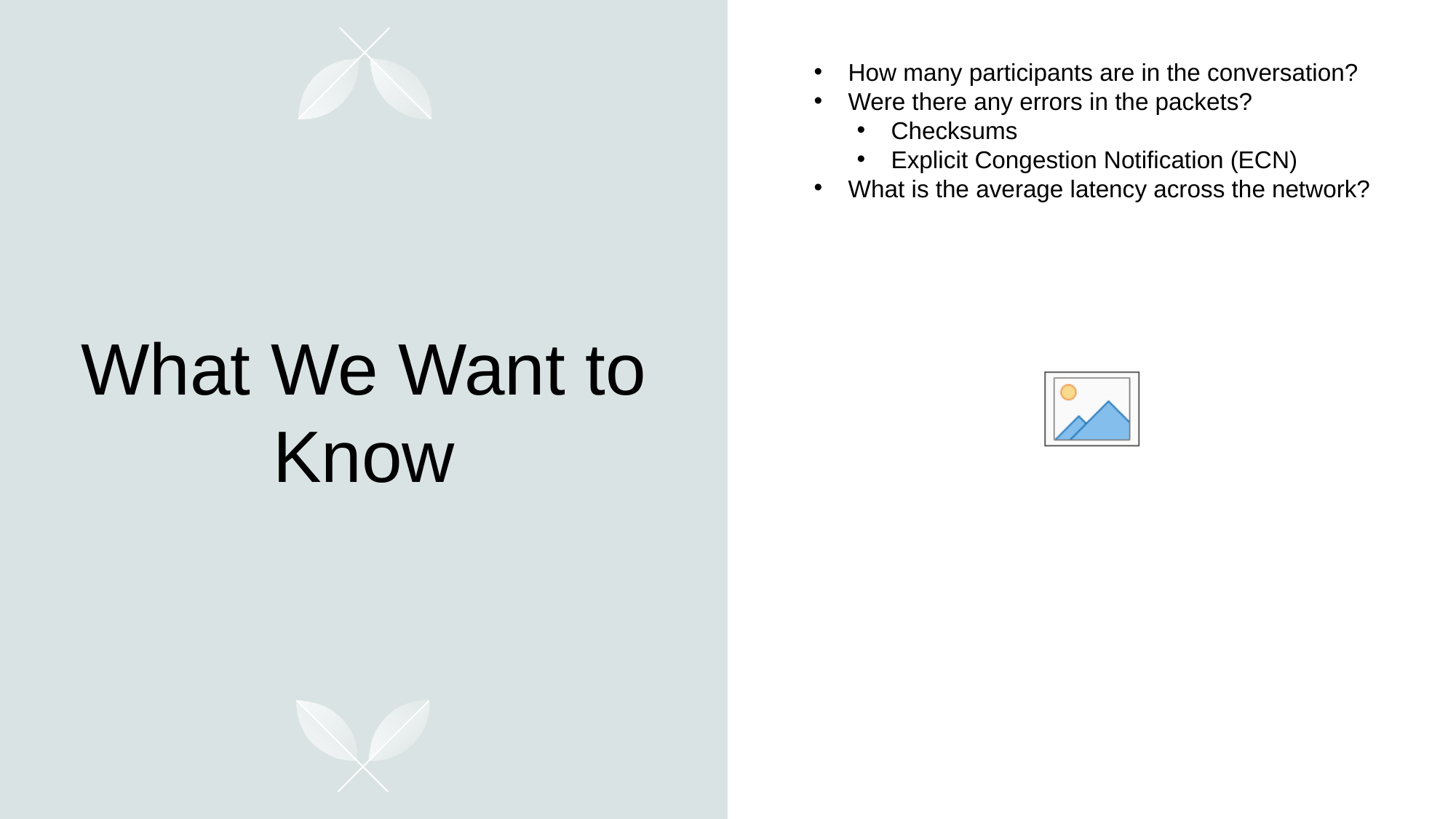

How many participants are in the conversation?
Were there any errors in the packets?
Checksums
Explicit Congestion Notification (ECN)
What is the average latency across the network?

# What We Want to Know